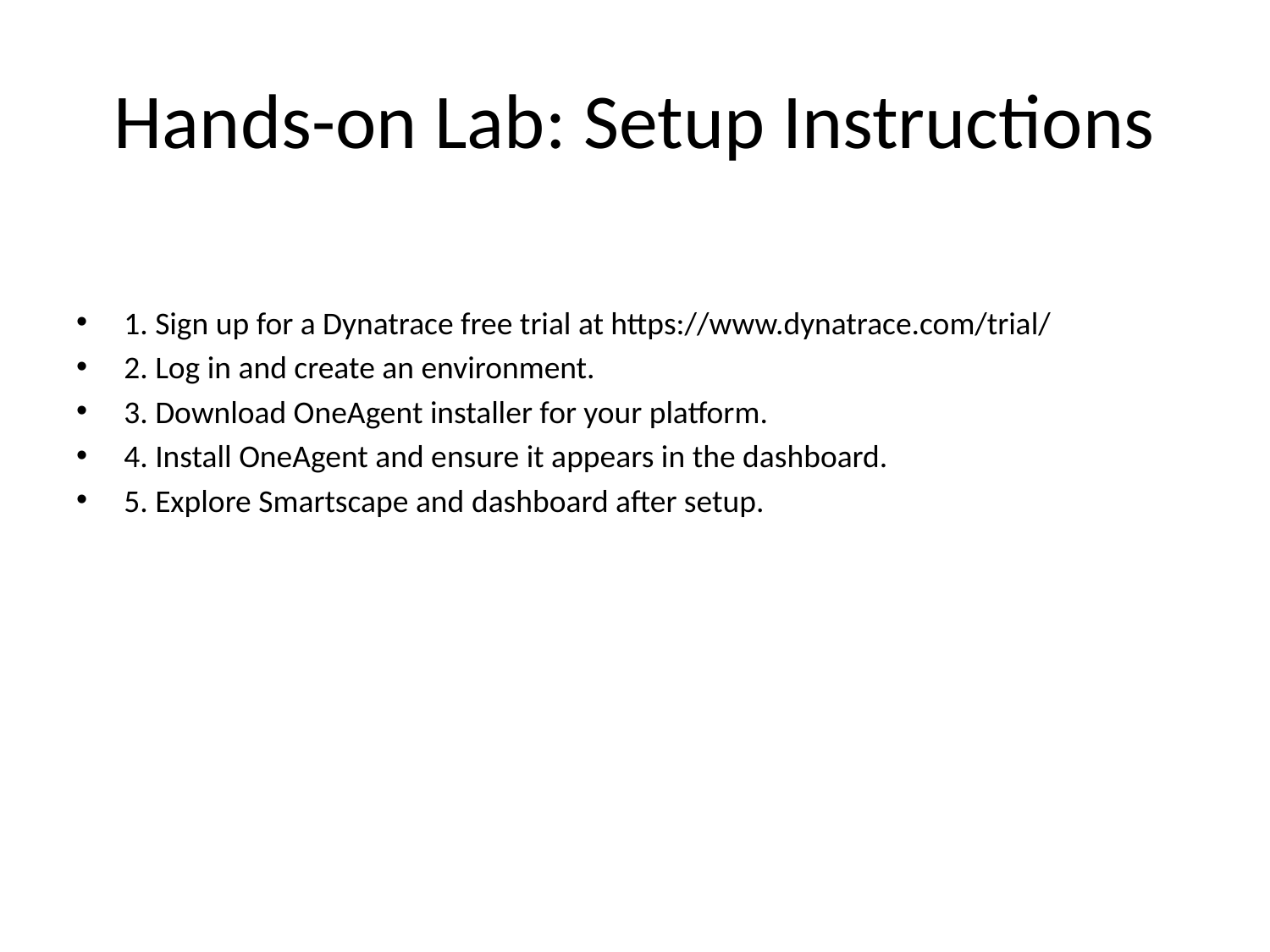

# Hands-on Lab: Setup Instructions

1. Sign up for a Dynatrace free trial at https://www.dynatrace.com/trial/
2. Log in and create an environment.
3. Download OneAgent installer for your platform.
4. Install OneAgent and ensure it appears in the dashboard.
5. Explore Smartscape and dashboard after setup.